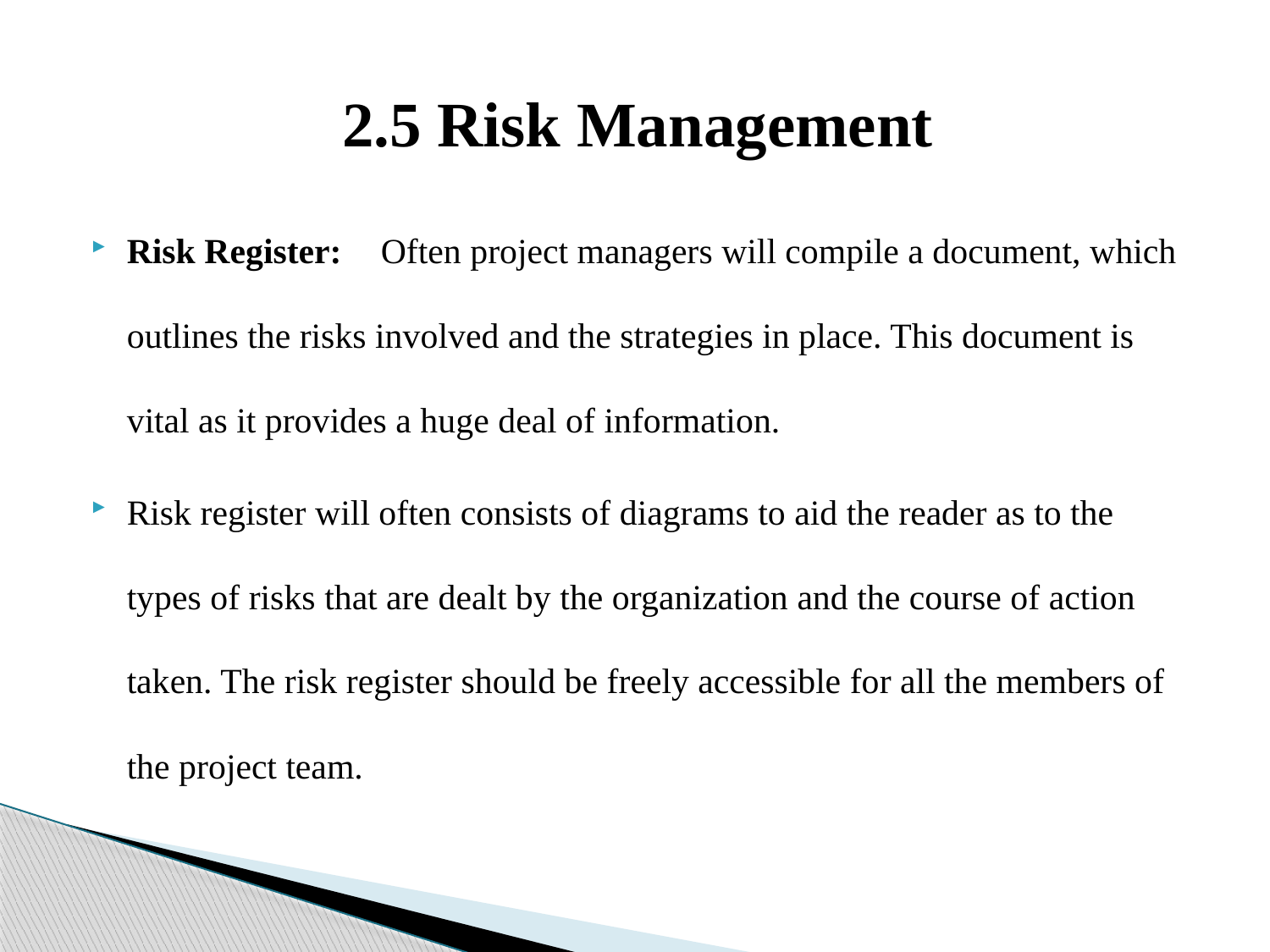

# 2.5 Risk Management
Risk Register: 	Often project managers will compile a document, which outlines the risks involved and the strategies in place. This document is vital as it provides a huge deal of information.
Risk register will often consists of diagrams to aid the reader as to the types of risks that are dealt by the organization and the course of action taken. The risk register should be freely accessible for all the members of the project team.